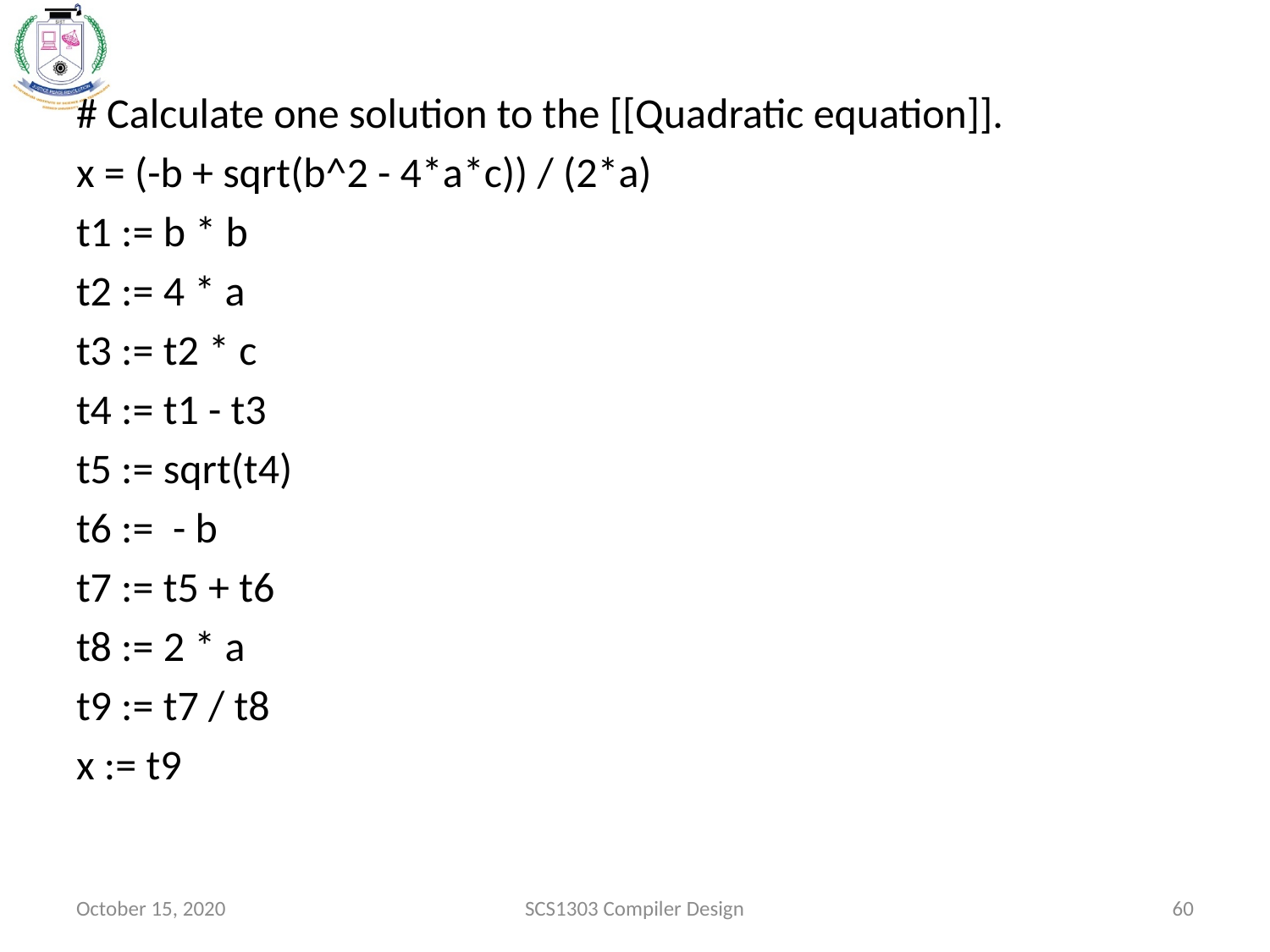

# Calculate one solution to the [[Quadratic equation]].
x = (-b + sqrt(b^2 - 4*a*c)) / (2*a)
t1 := b * b
t2 := 4 * a
t3 := t2 * c
t4 := t1 - t3
t5 := sqrt(t4)
t6 :=  - b
t7 := t5 + t6
t8 := 2 * a
t9 := t7 / t8
x := t9
October 15, 2020
SCS1303 Compiler Design
60